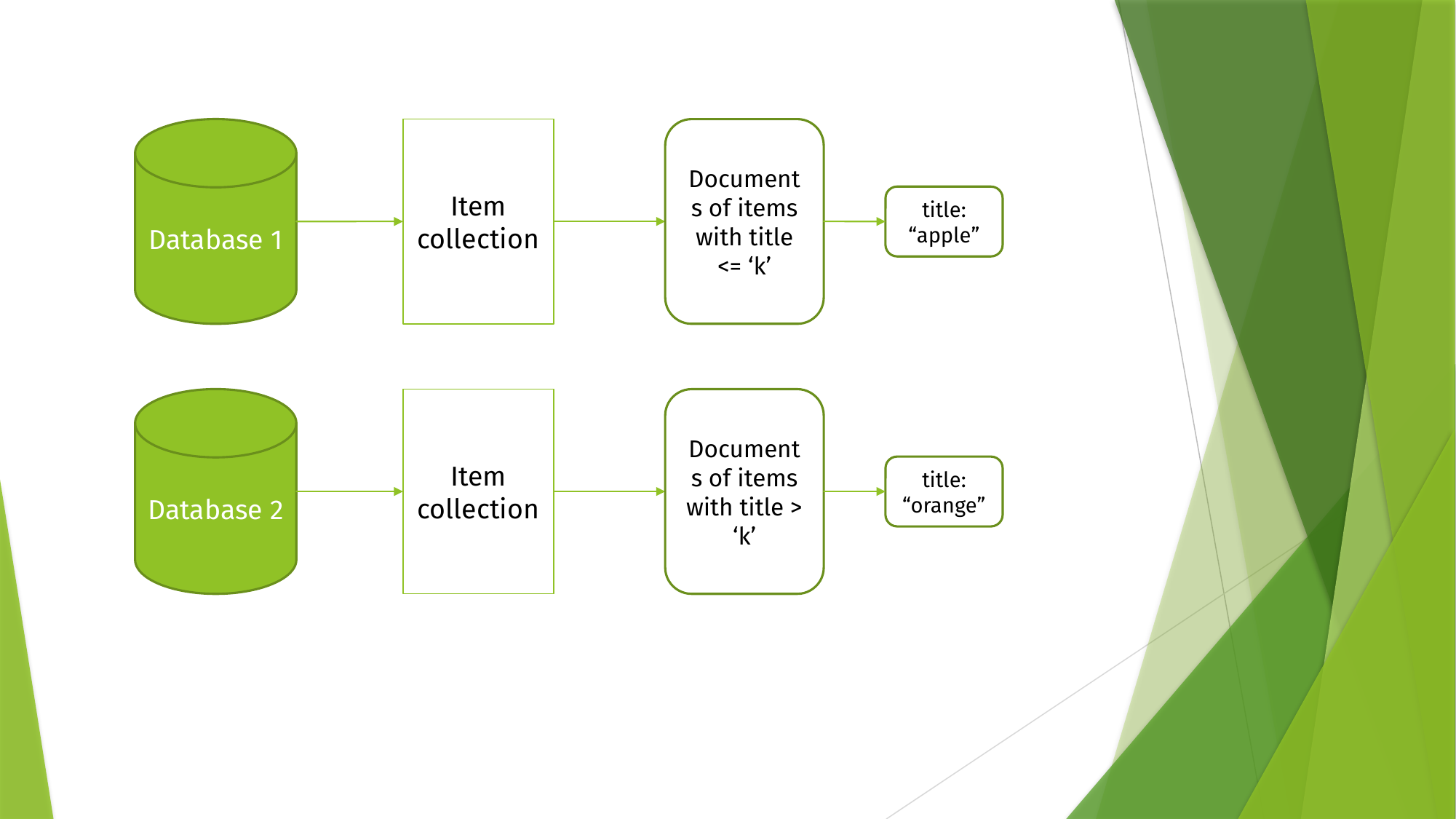

Database 1
Item
collection
Documents of items with title <= ‘k’
title: “apple”
Database 2
Item
collection
Documents of items with title > ‘k’
title: “orange”